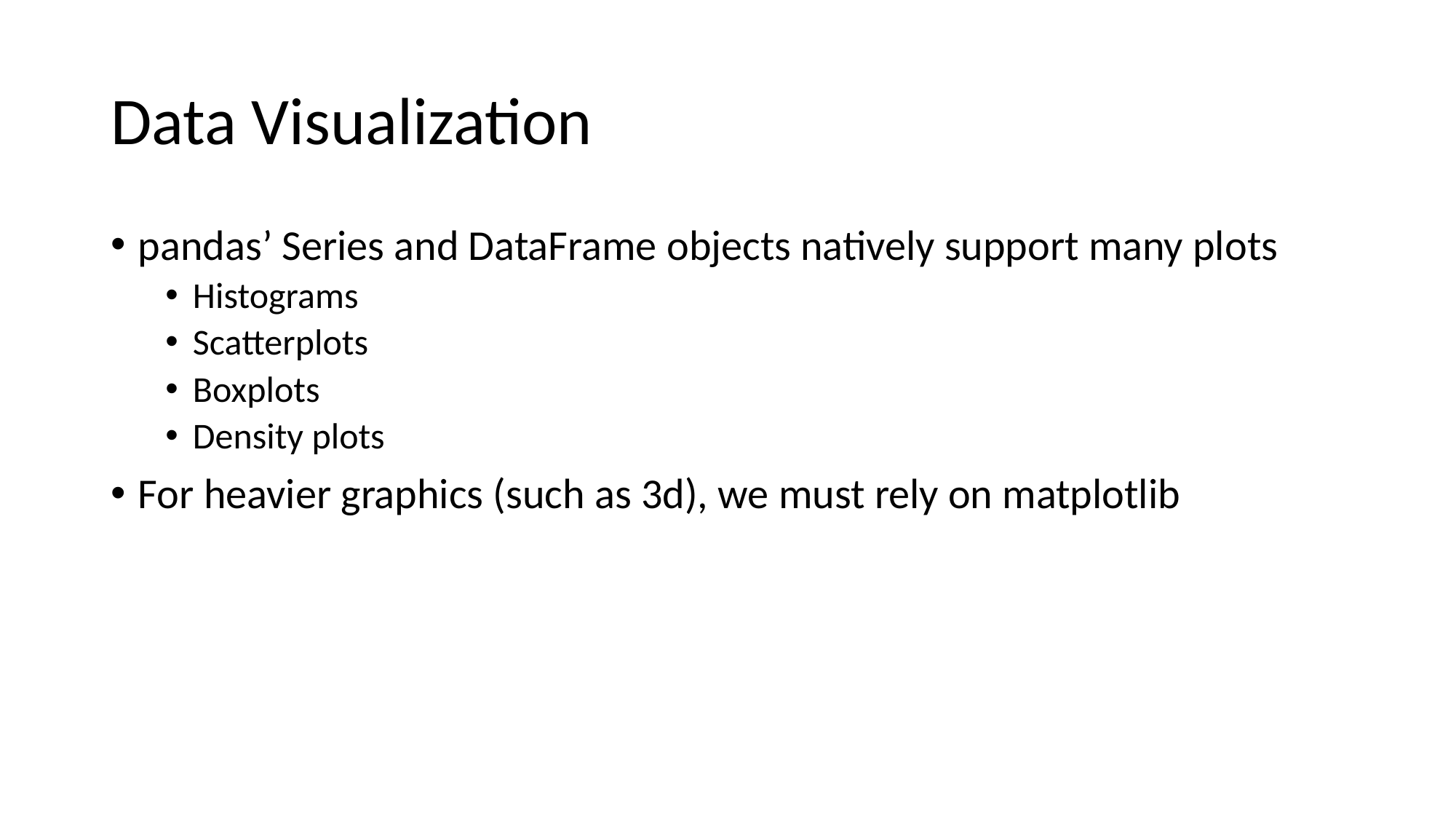

# Data Visualization
pandas’ Series and DataFrame objects natively support many plots
Histograms
Scatterplots
Boxplots
Density plots
For heavier graphics (such as 3d), we must rely on matplotlib